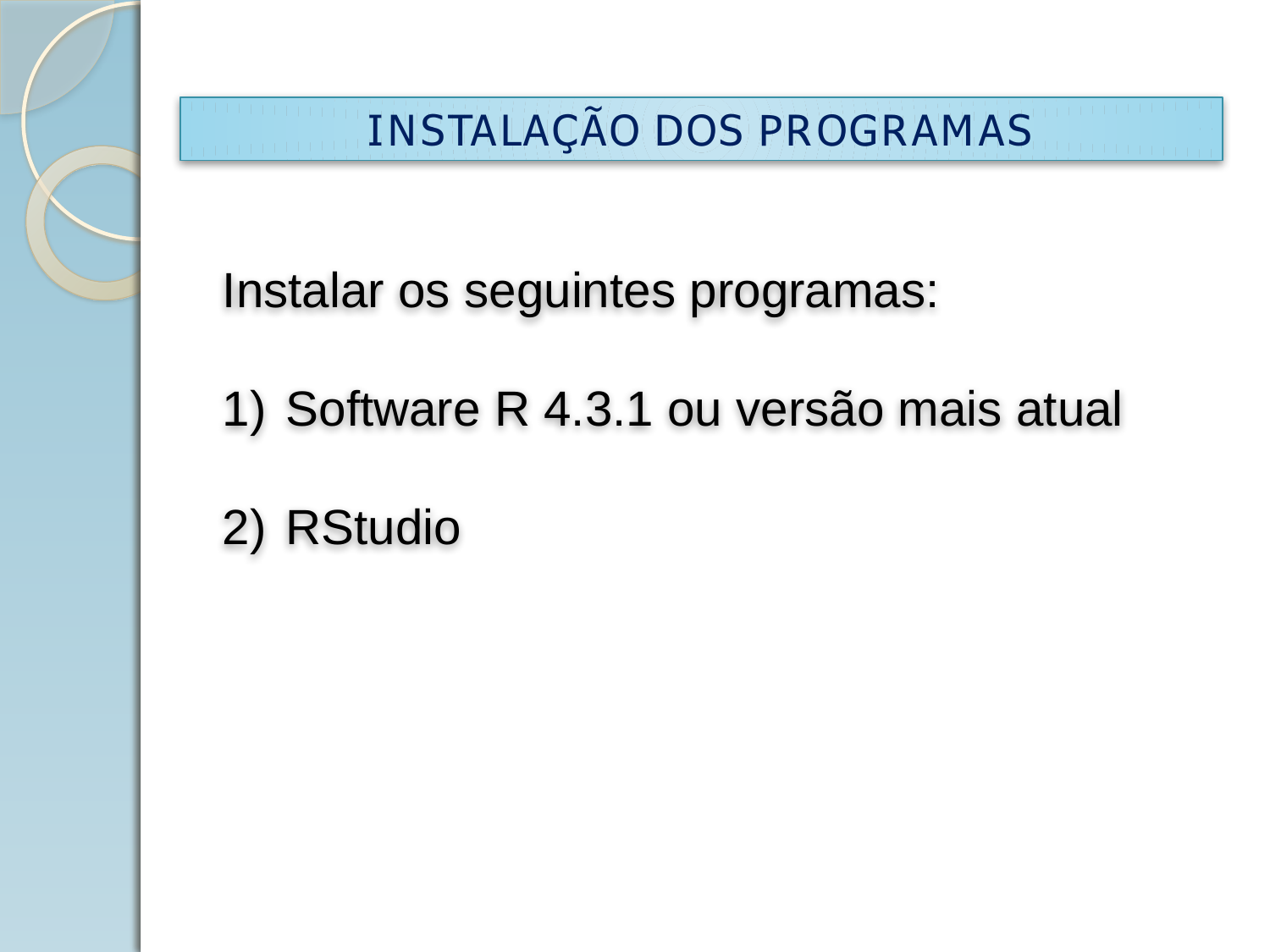

INSTALAÇÃO DOS PROGRAMAS
Instalar os seguintes programas:

Software R 4.3.1 ou versão mais atual

RStudio